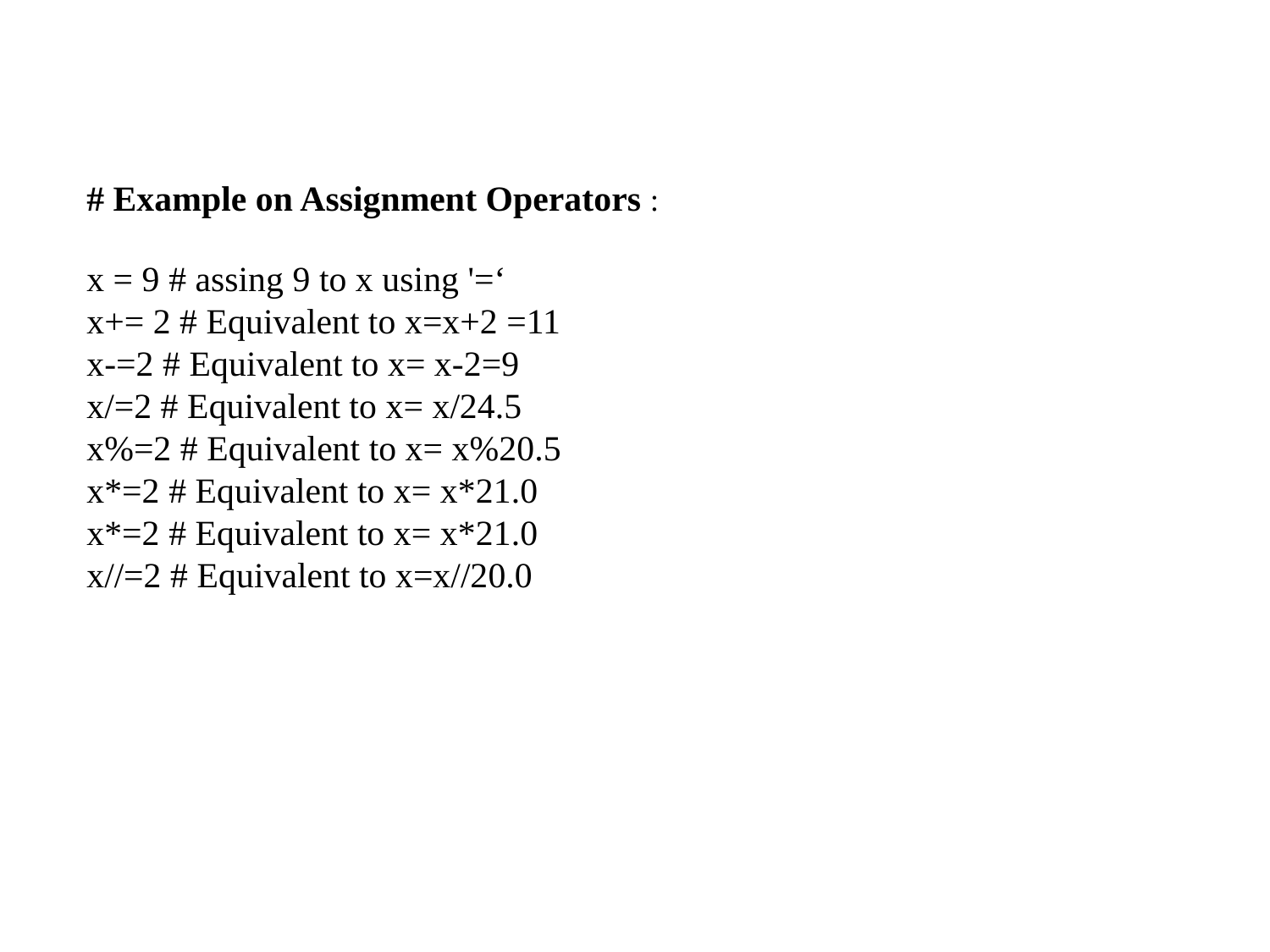

# Example on Assignment Operators :

x = 9 # assing 9 to x using '=‘
x+= 2 # Equivalent to x=x+2 =11
x-=2 # Equivalent to x= x-2=9
x/=2 # Equivalent to x= x/24.5
x%=2 # Equivalent to x= x%20.5
x*=2 # Equivalent to x= x*21.0
x*=2 # Equivalent to x= x*21.0
x//=2 # Equivalent to x=x//20.0